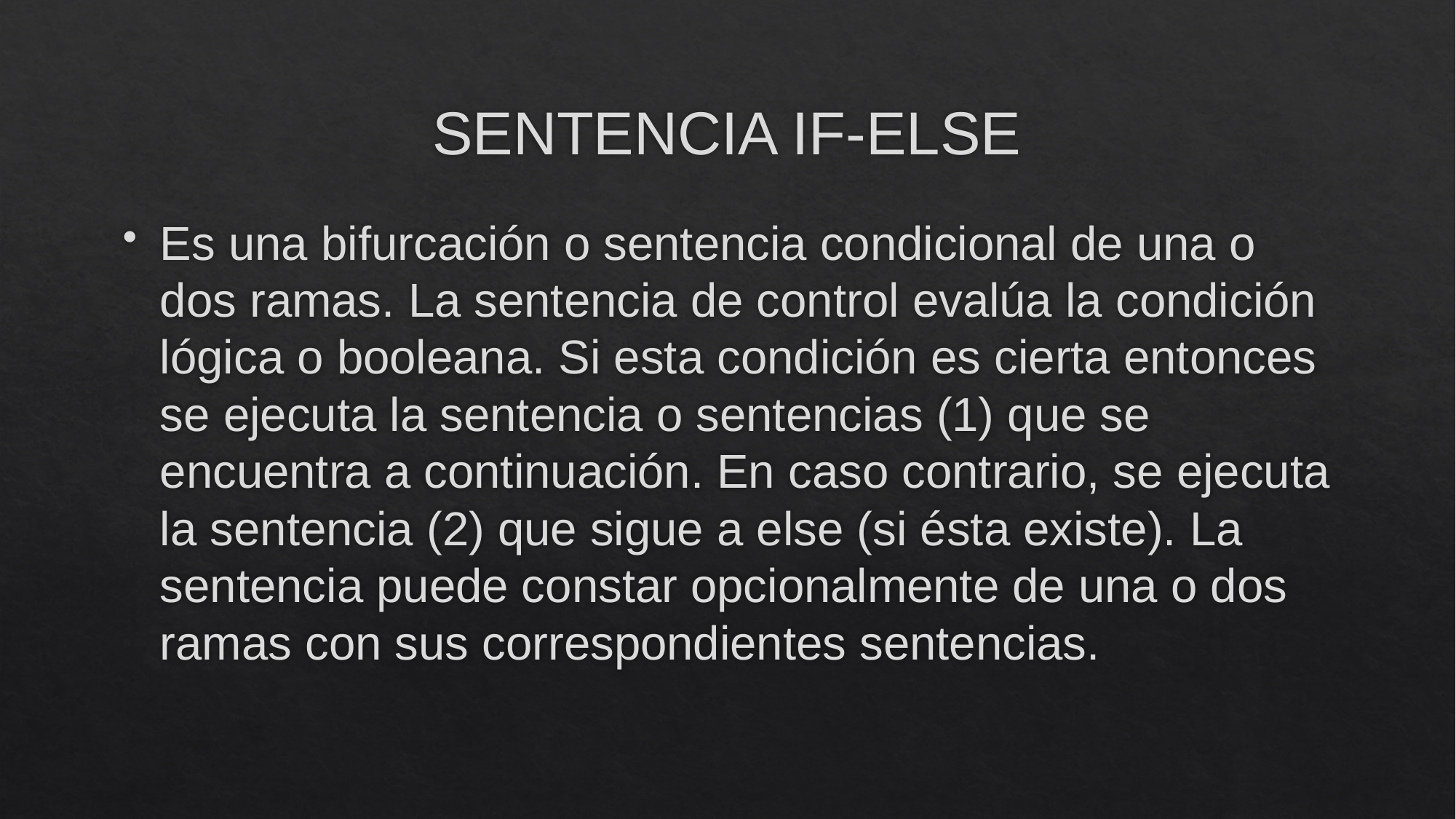

# SENTENCIA IF-ELSE
Es una bifurcación o sentencia condicional de una o dos ramas. La sentencia de control evalúa la condición lógica o booleana. Si esta condición es cierta entonces se ejecuta la sentencia o sentencias (1) que se encuentra a continuación. En caso contrario, se ejecuta la sentencia (2) que sigue a else (si ésta existe). La sentencia puede constar opcionalmente de una o dos ramas con sus correspondientes sentencias.